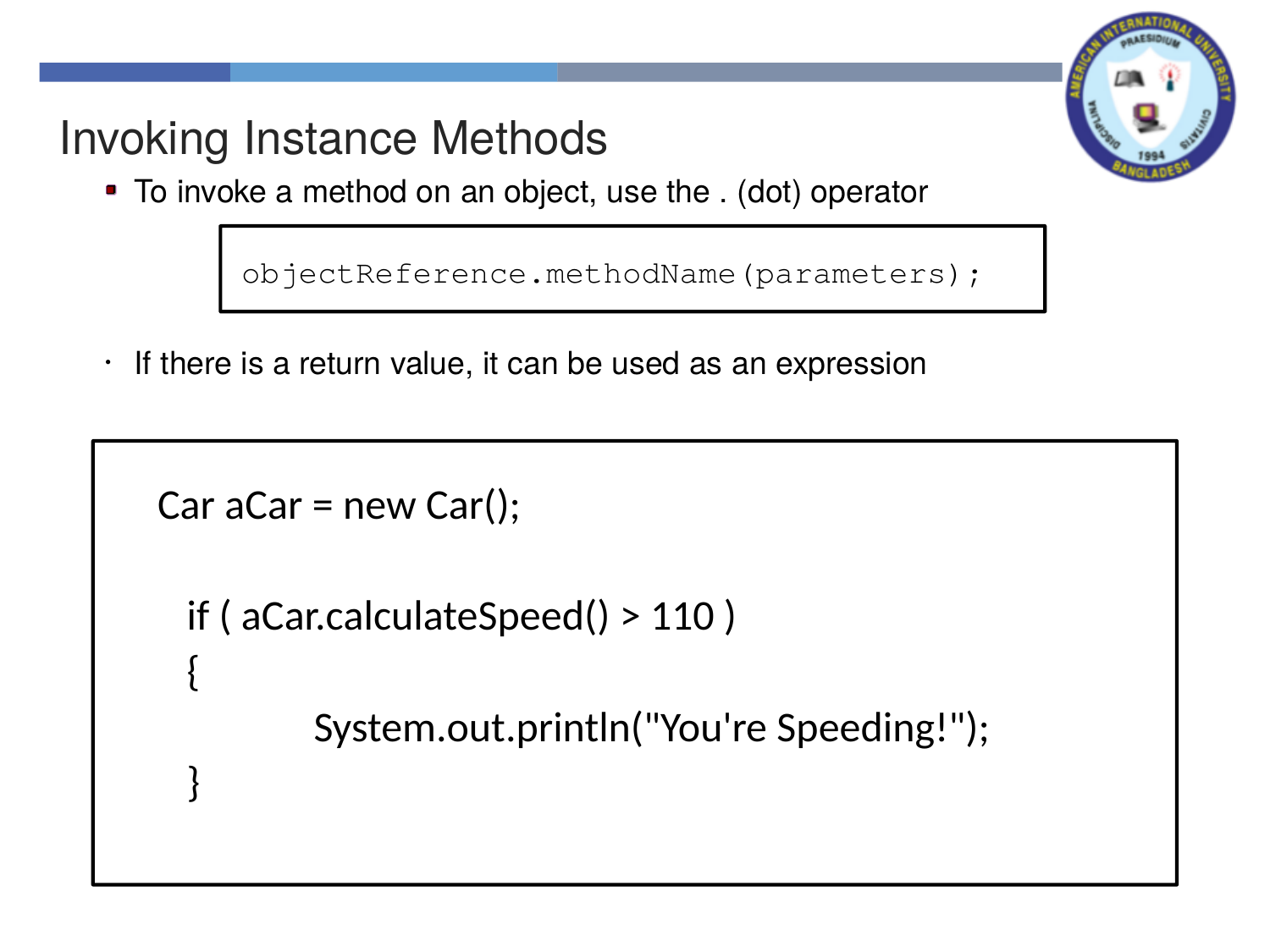

Invoking Instance Methods
To invoke a method on an object, use the . (dot) operator

If there is a return value, it can be used as an expression

objectReference.methodName(parameters);

Car aCar = new Car();

	if ( aCar.calculateSpeed() > 110 )
	{
		System.out.println("You're Speeding!");
	}